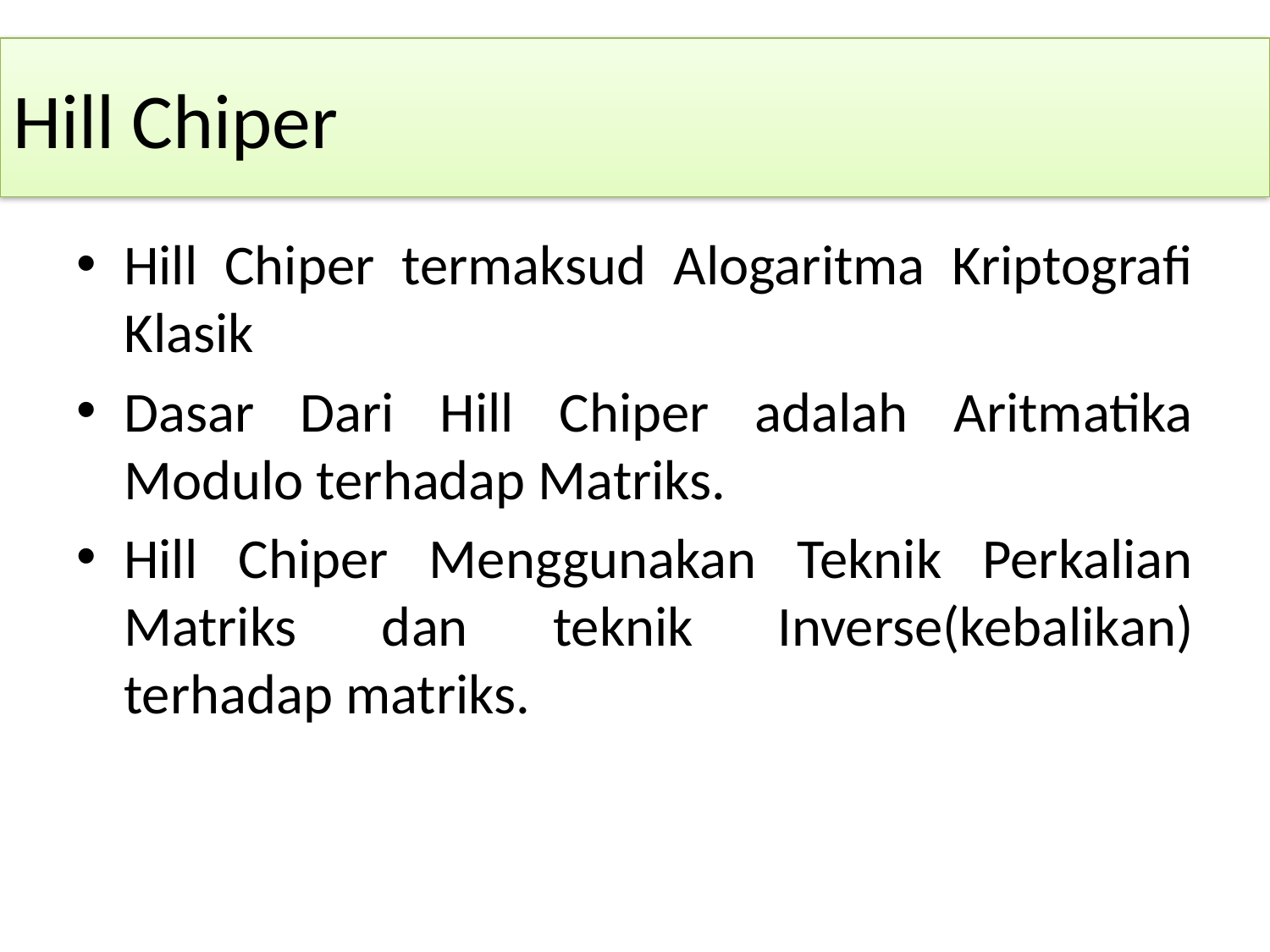

# Hill Chiper
Hill Chiper termaksud Alogaritma Kriptografi Klasik
Dasar Dari Hill Chiper adalah Aritmatika Modulo terhadap Matriks.
Hill Chiper Menggunakan Teknik Perkalian Matriks dan teknik Inverse(kebalikan) terhadap matriks.